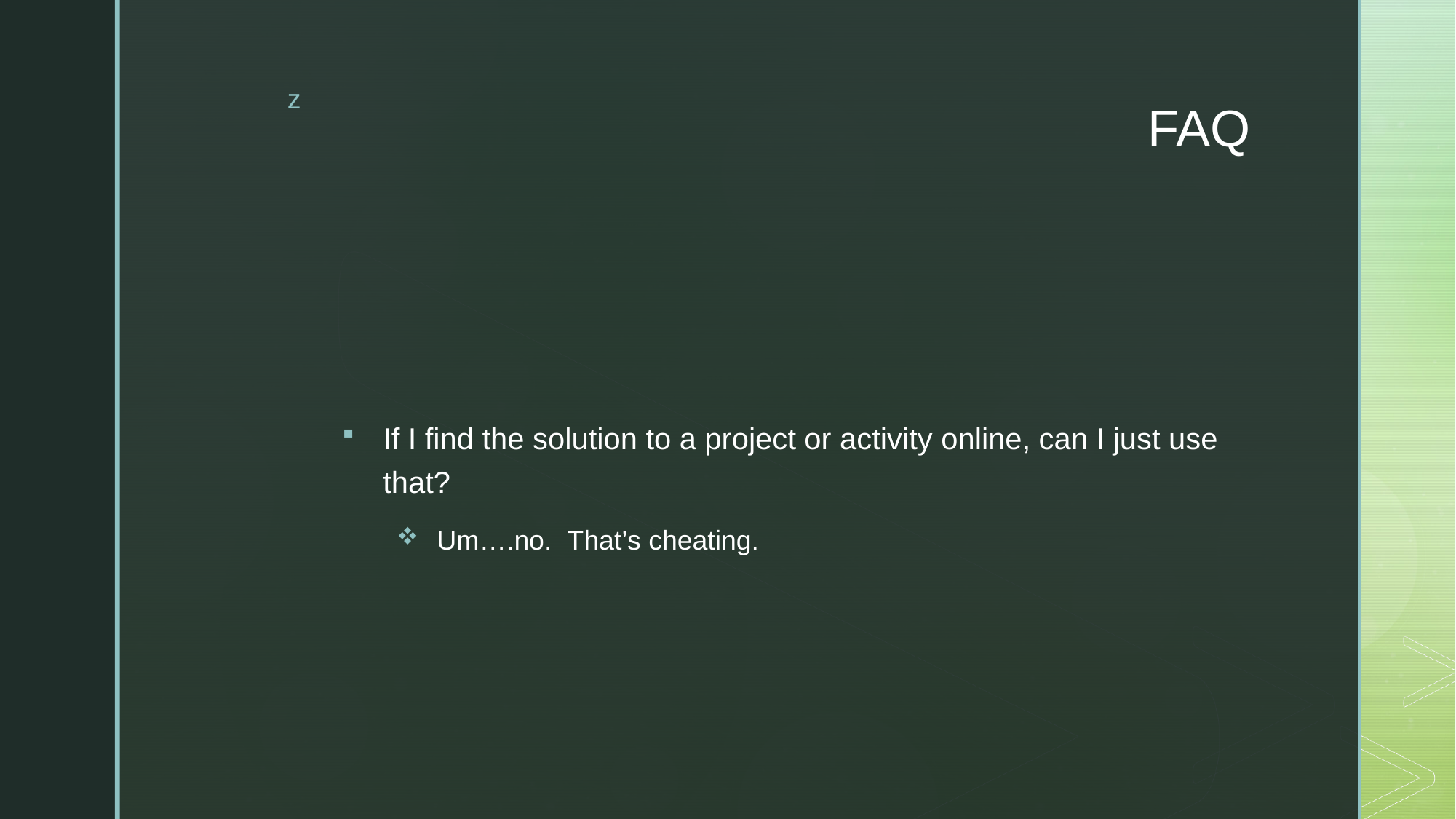

# FAQ
If I find the solution to a project or activity online, can I just use that?
Um….no.  That’s cheating.